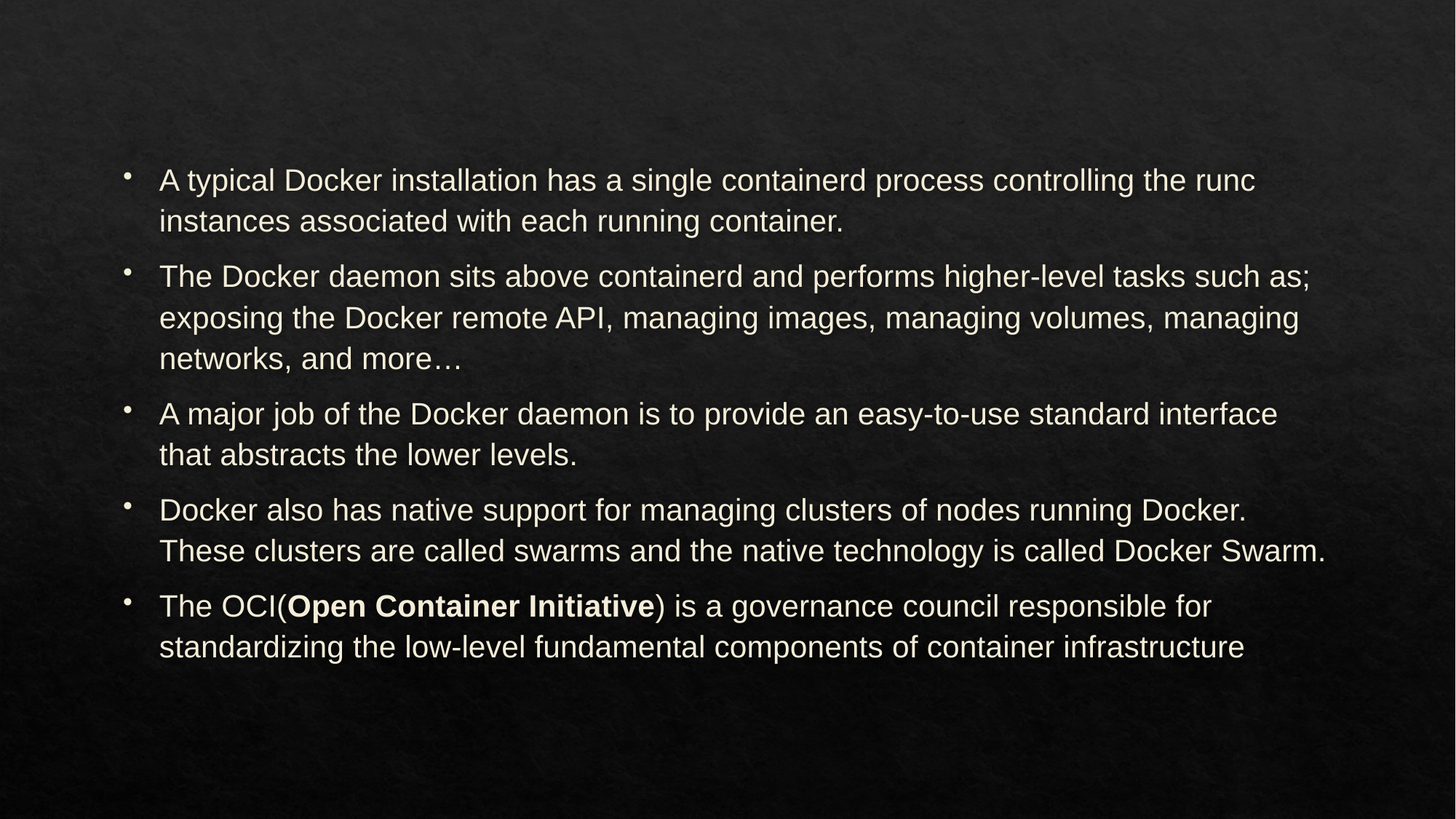

A typical Docker installation has a single containerd process controlling the runc instances associated with each running container.
The Docker daemon sits above containerd and performs higher-level tasks such as; exposing the Docker remote API, managing images, managing volumes, managing networks, and more…
A major job of the Docker daemon is to provide an easy-to-use standard interface that abstracts the lower levels.
Docker also has native support for managing clusters of nodes running Docker. These clusters are called swarms and the native technology is called Docker Swarm.
The OCI(Open Container Initiative) is a governance council responsible for standardizing the low-level fundamental components of container infrastructure